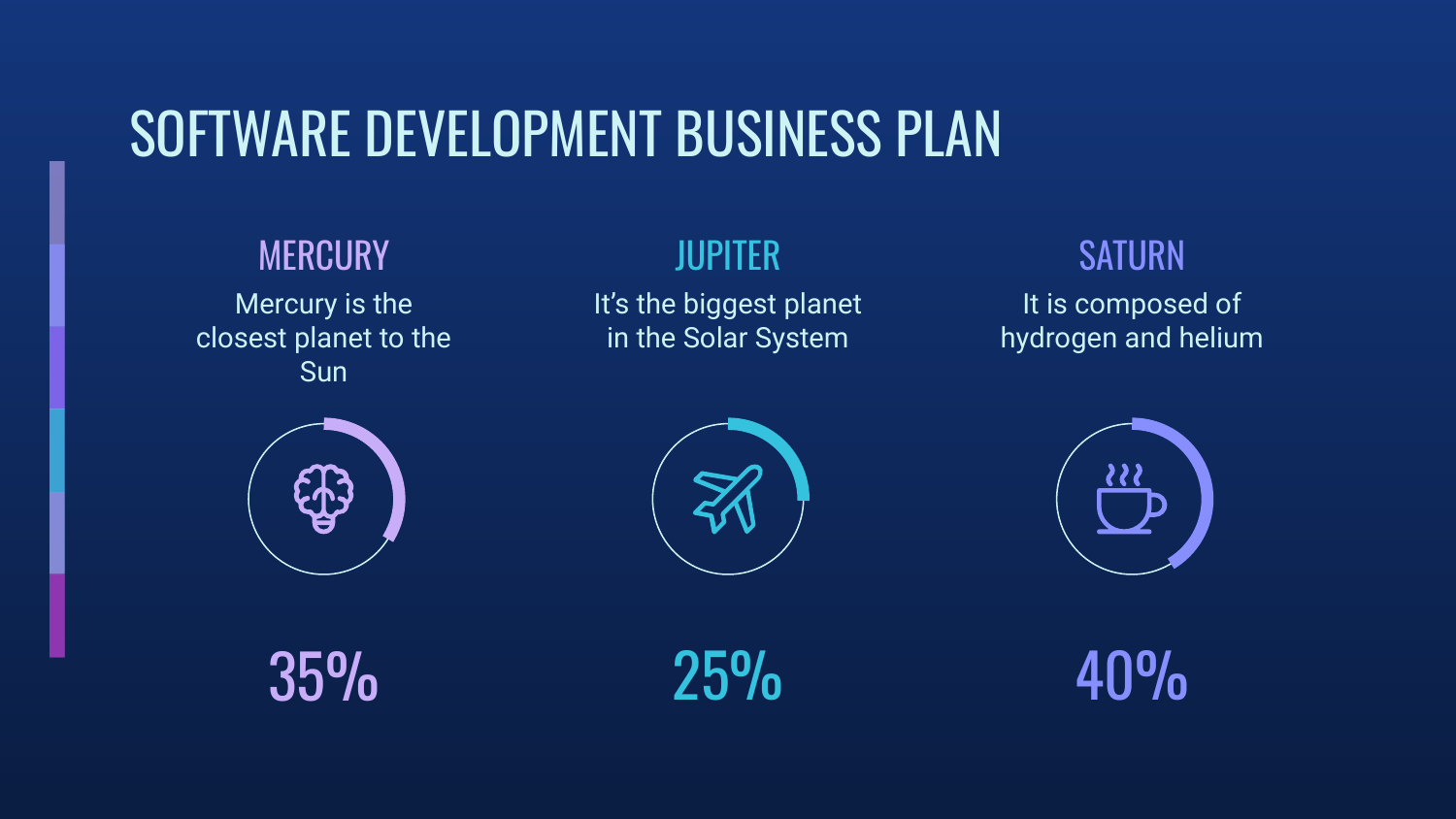

# SOFTWARE DEVELOPMENT BUSINESS PLAN
MERCURY
Mercury is the closest planet to the Sun
JUPITER
It’s the biggest planet in the Solar System
SATURN
It is composed of hydrogen and helium

25%
40%
35%